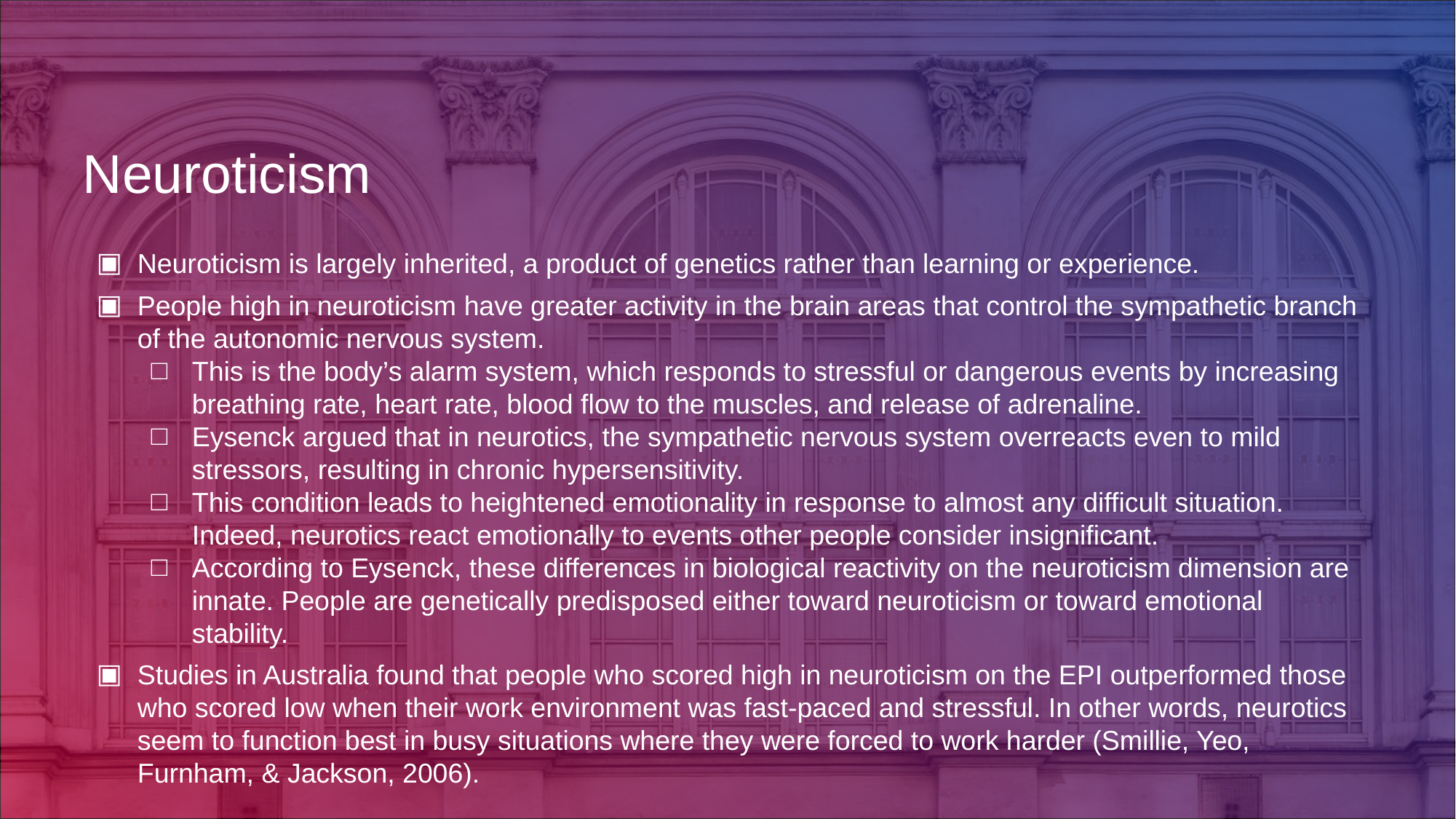

# Neuroticism
Neuroticism is largely inherited, a product of genetics rather than learning or experience.
People high in neuroticism have greater activity in the brain areas that control the sympathetic branch of the autonomic nervous system.
This is the body’s alarm system, which responds to stressful or dangerous events by increasing breathing rate, heart rate, blood flow to the muscles, and release of adrenaline.
Eysenck argued that in neurotics, the sympathetic nervous system overreacts even to mild stressors, resulting in chronic hypersensitivity.
This condition leads to heightened emotionality in response to almost any difficult situation. Indeed, neurotics react emotionally to events other people consider insignificant.
According to Eysenck, these differences in biological reactivity on the neuroticism dimension are innate. People are genetically predisposed either toward neuroticism or toward emotional stability.
Studies in Australia found that people who scored high in neuroticism on the EPI outperformed those who scored low when their work environment was fast-paced and stressful. In other words, neurotics seem to function best in busy situations where they were forced to work harder (Smillie, Yeo, Furnham, & Jackson, 2006).